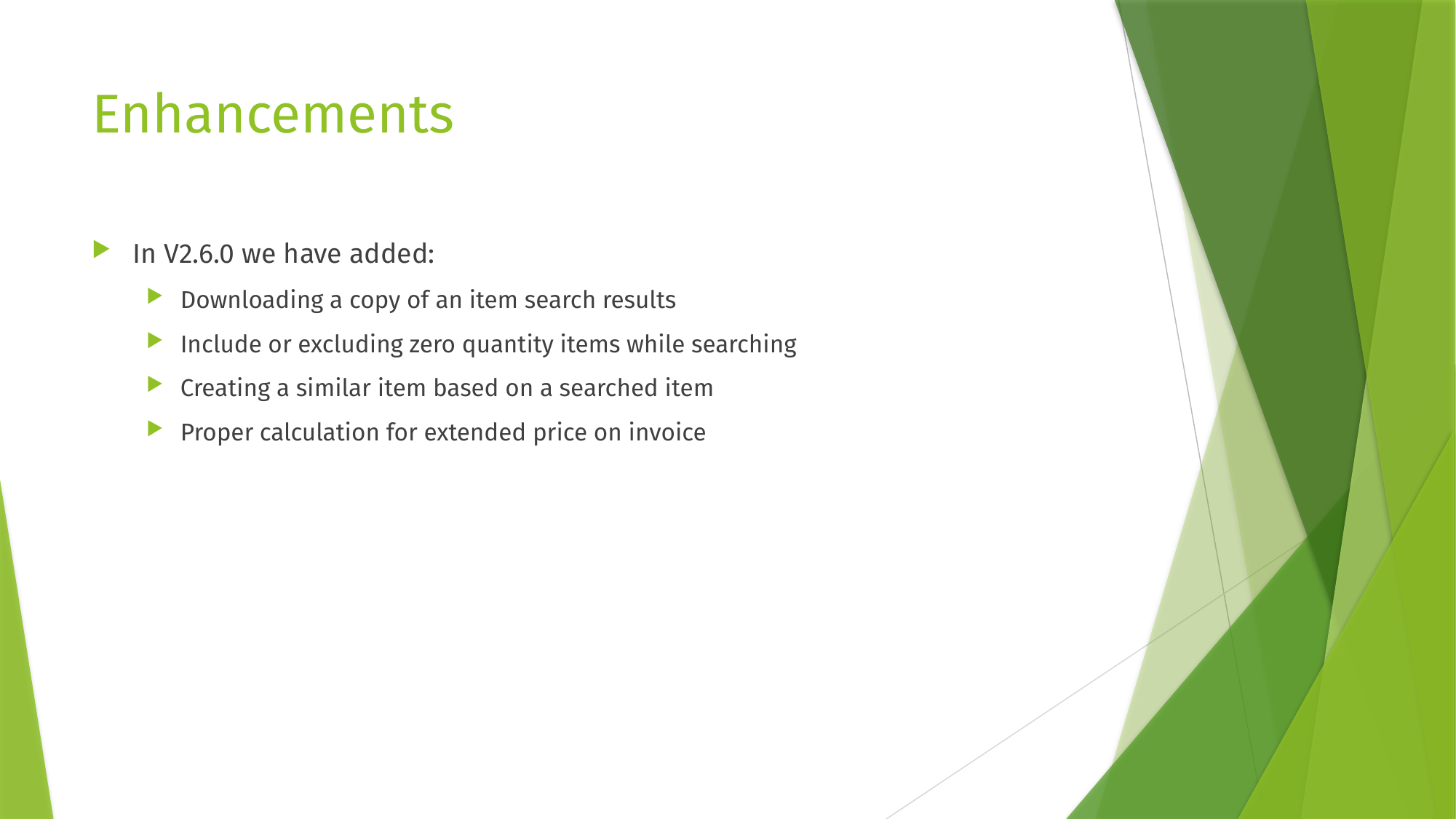

# Enhancements
In V2.6.0 we have added:
Downloading a copy of an item search results
Include or excluding zero quantity items while searching
Creating a similar item based on a searched item
Proper calculation for extended price on invoice